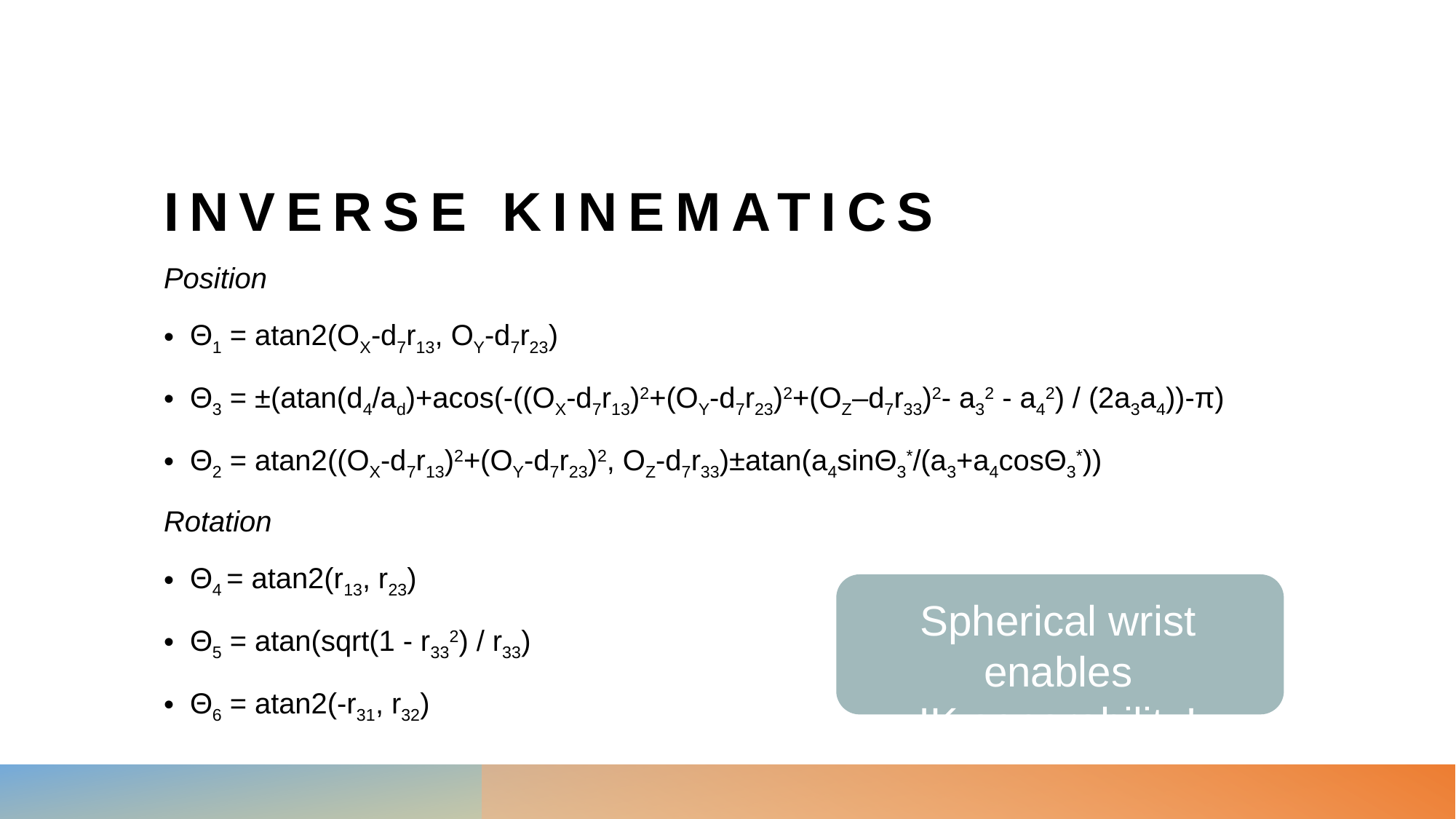

# Inverse Kinematics
Position
Θ1 = atan2(OX-d7r13, OY-d7r23)
Θ3 = ±(atan(d4/ad)+acos(-((OX-d7r13)2+(OY-d7r23)2+(OZ–d7r33)2- a32 - a42) / (2a3a4))-π)
Θ2 = atan2((OX-d7r13)2+(OY-d7r23)2, OZ-d7r33)±atan(a4sinΘ3*/(a3+a4cosΘ3*))
Rotation
Θ4 = atan2(r13, r23)
Θ5 = atan(sqrt(1 - r332) / r33)
Θ6 = atan2(-r31, r32)

Spherical wrist enables
IK separability!